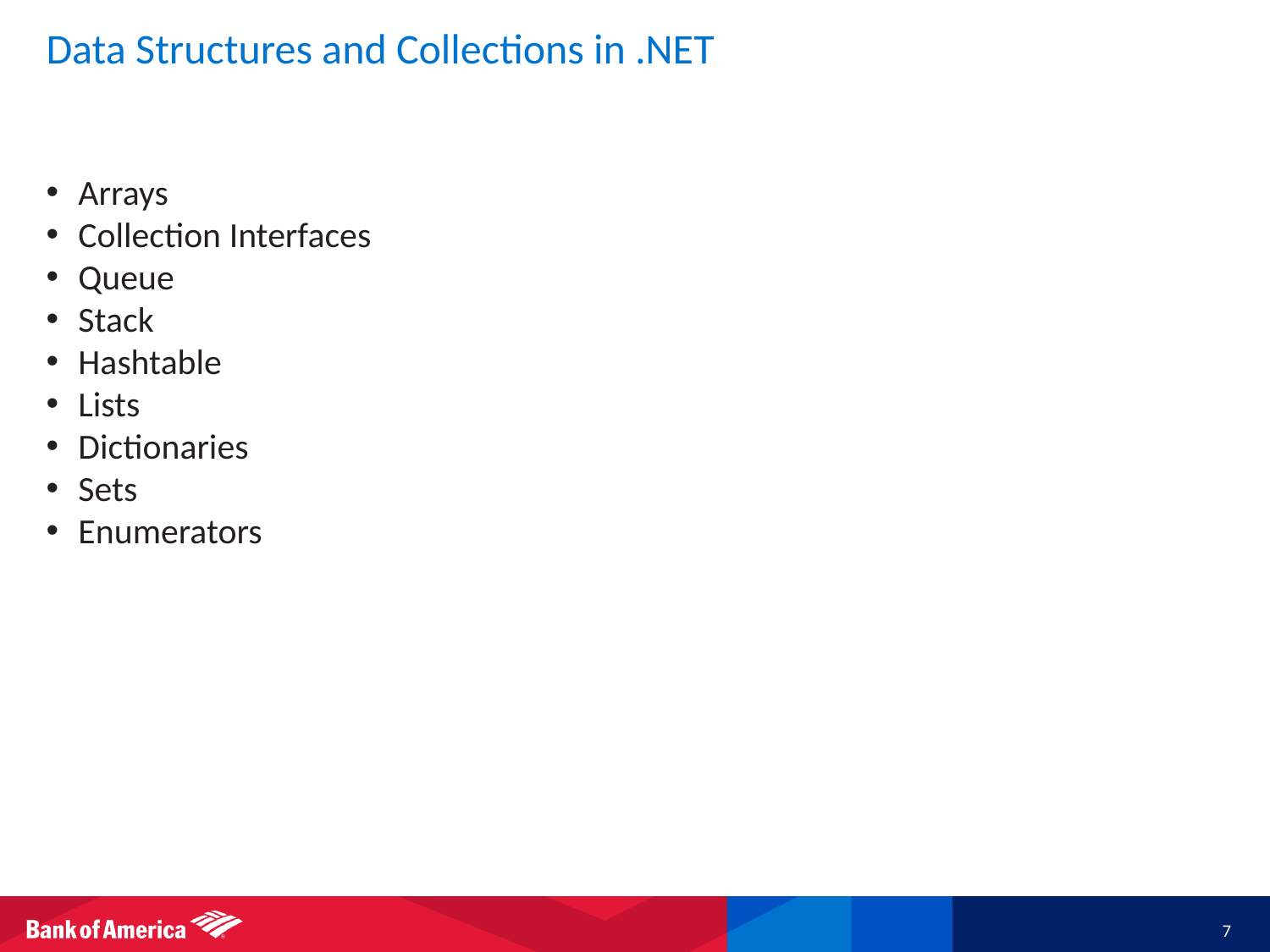

# Data Structures and Collections in .NET
Arrays
Collection Interfaces
Queue
Stack
Hashtable
Lists
Dictionaries
Sets
Enumerators

7